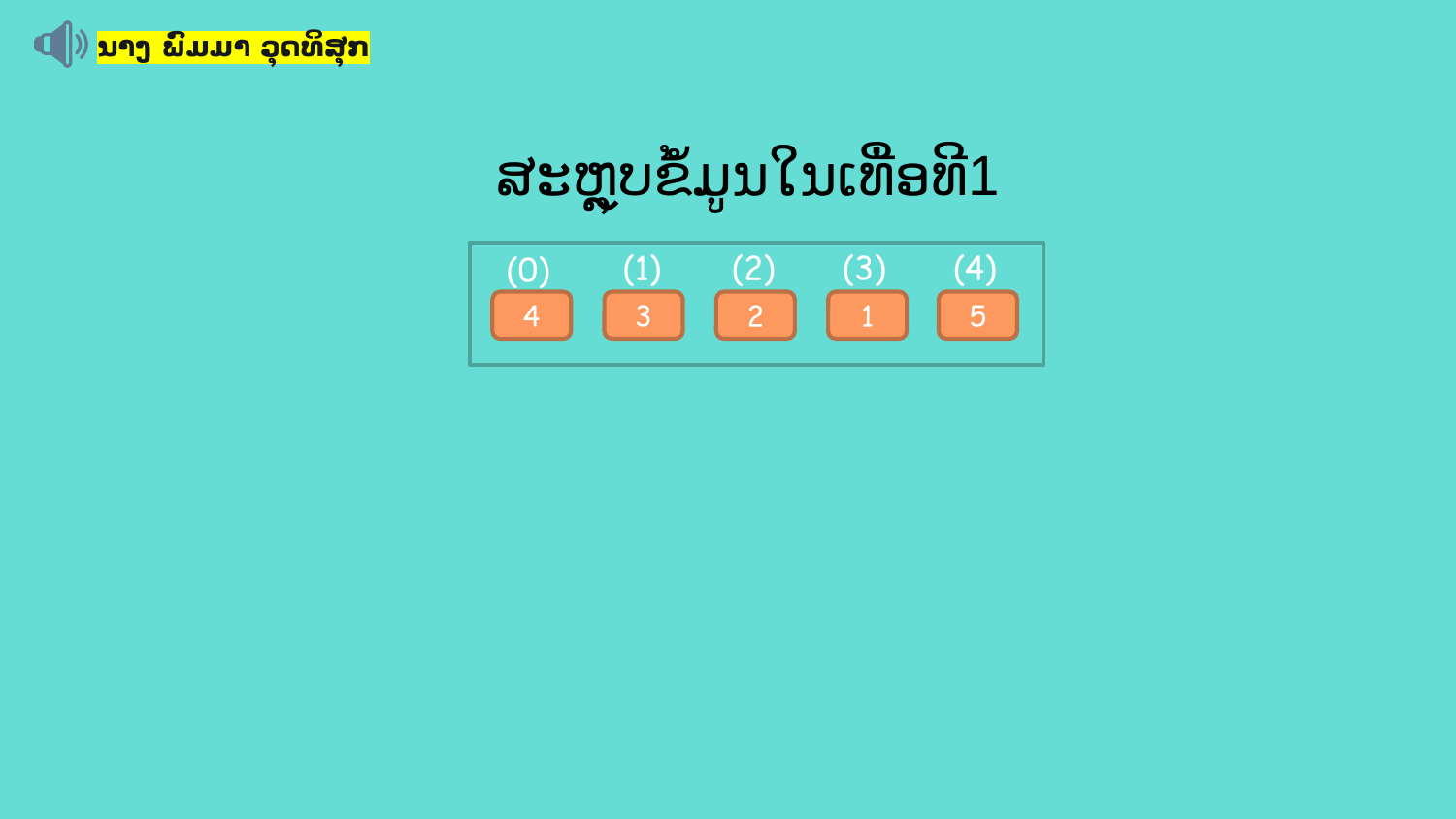

ນາງ ພົມມາ ວຸດທິສຸກ
(4)
(1)
(2)
(3)

(0)
ຂໍ້ມູນໃນ Array:
4
3
2
1
5
ສະຫຼຸບຂໍ້ມູນໃນເທື່ອທີ1
Bubble sort ເທຶ່ອທີ 1

(4)
(1)
(2)
(3)

(0)
(4)
(1)
(2)
(3)

(0)
3
2
1
5
4

4
3
2
1
5

(4)
(1)
(2)
(3)

(0)

5
3
2
1
4

(4)
(1)
(2)
(3)

(0)

3
5
2
1
4
(4)
(1)
(2)
(3)

(0)

3
2
5
1
4